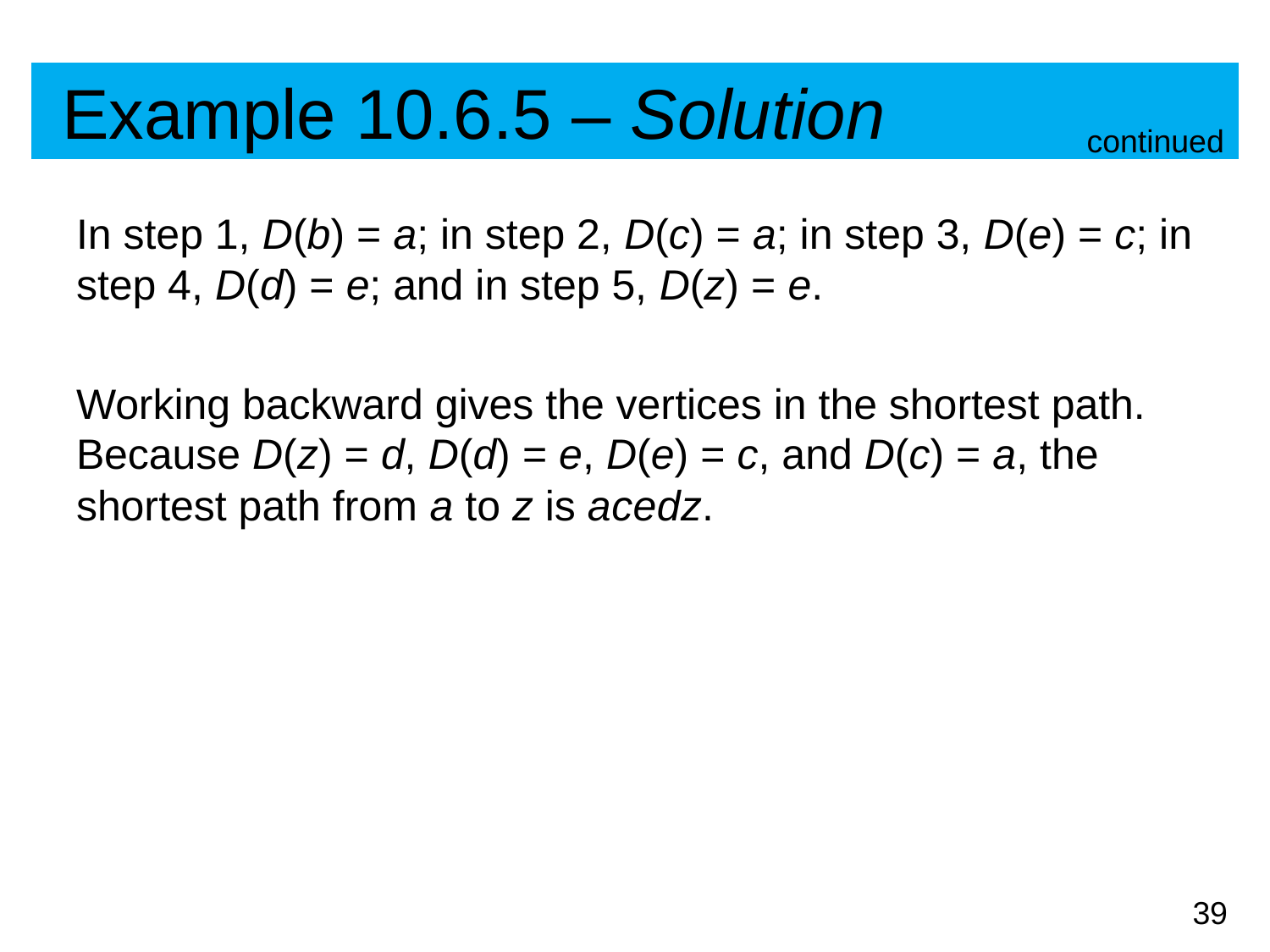

# Example 10.6.5 – Solution
continued
In step 1, D(b) = a; in step 2, D(c) = a; in step 3, D(e) = c; in step 4, D(d) = e; and in step 5, D(z) = e.

Working backward gives the vertices in the shortest path. Because D(z) = d, D(d) = e, D(e) = c, and D(c) = a, the shortest path from a to z is a c e d z.